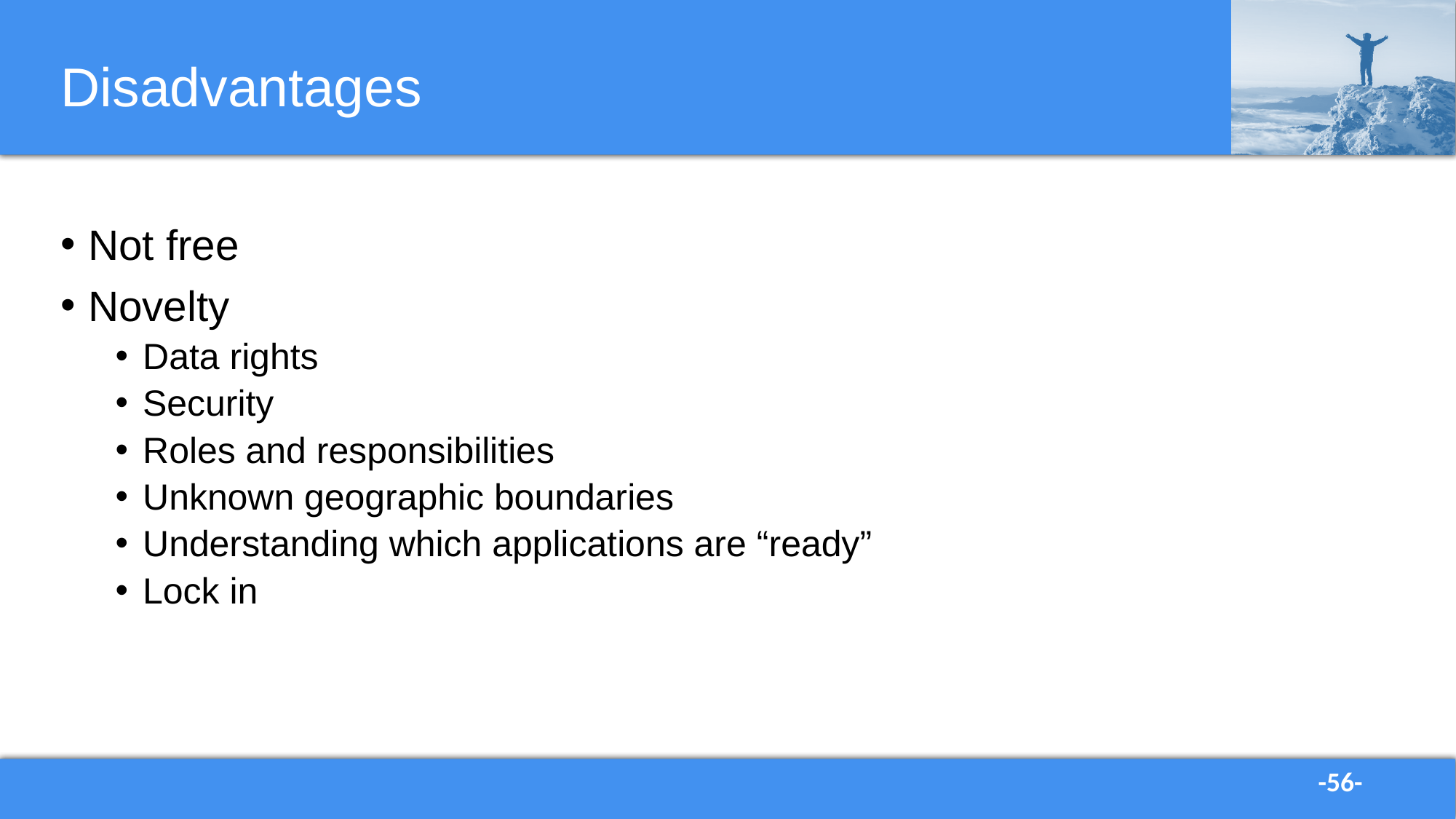

# Disadvantages
Not free
Novelty
Data rights
Security
Roles and responsibilities
Unknown geographic boundaries
Understanding which applications are “ready”
Lock in